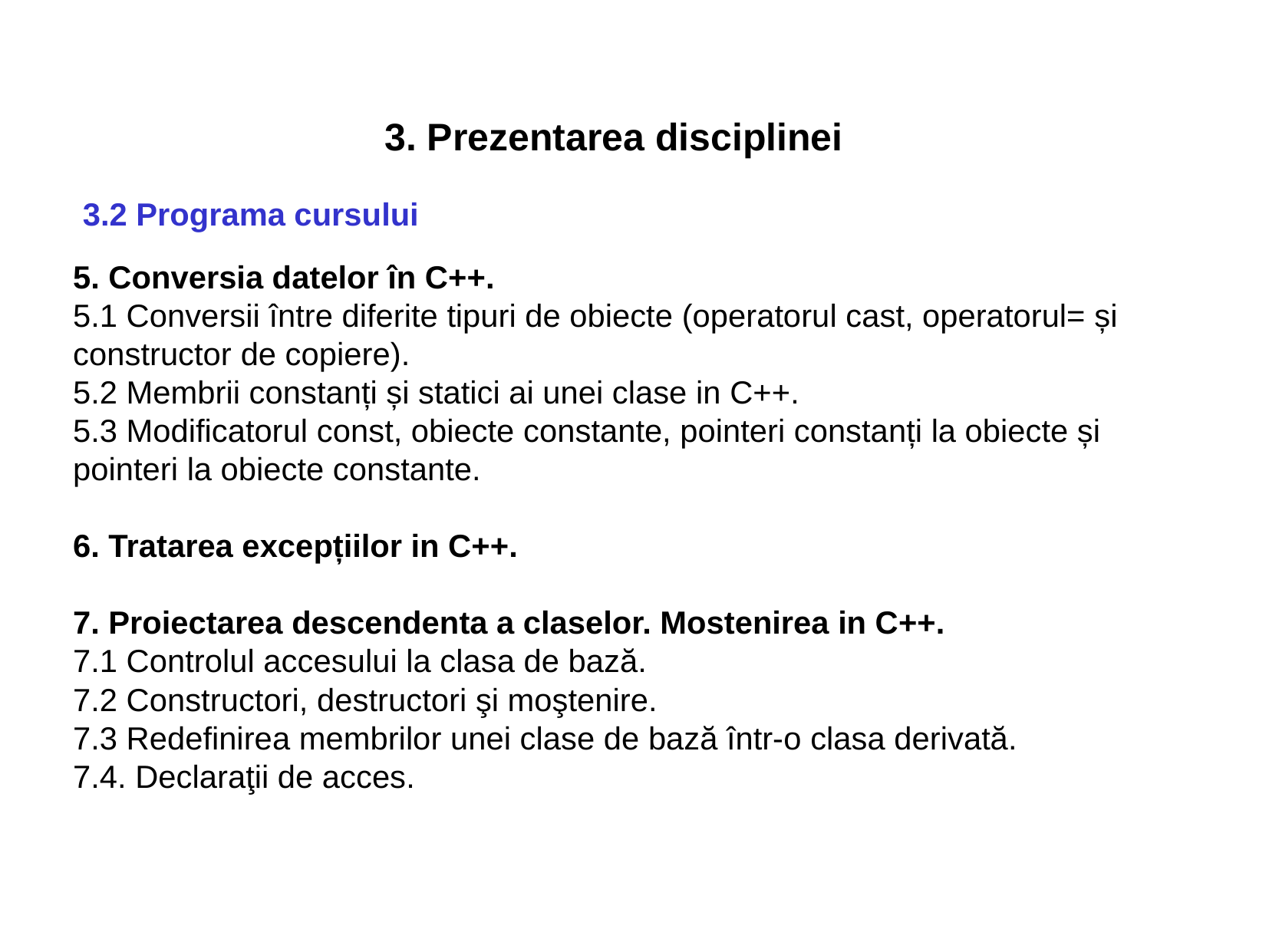

3. Prezentarea disciplinei
3.2 Programa cursului
5. Conversia datelor în C++.
5.1 Conversii între diferite tipuri de obiecte (operatorul cast, operatorul= și constructor de copiere).
5.2 Membrii constanți și statici ai unei clase in C++.
5.3 Modificatorul const, obiecte constante, pointeri constanți la obiecte și pointeri la obiecte constante.

6. Tratarea excepțiilor in C++.

7. Proiectarea descendenta a claselor. Mostenirea in C++.
7.1 Controlul accesului la clasa de bază.
7.2 Constructori, destructori şi moştenire.
7.3 Redefinirea membrilor unei clase de bază într-o clasa derivată.
7.4. Declaraţii de acces.